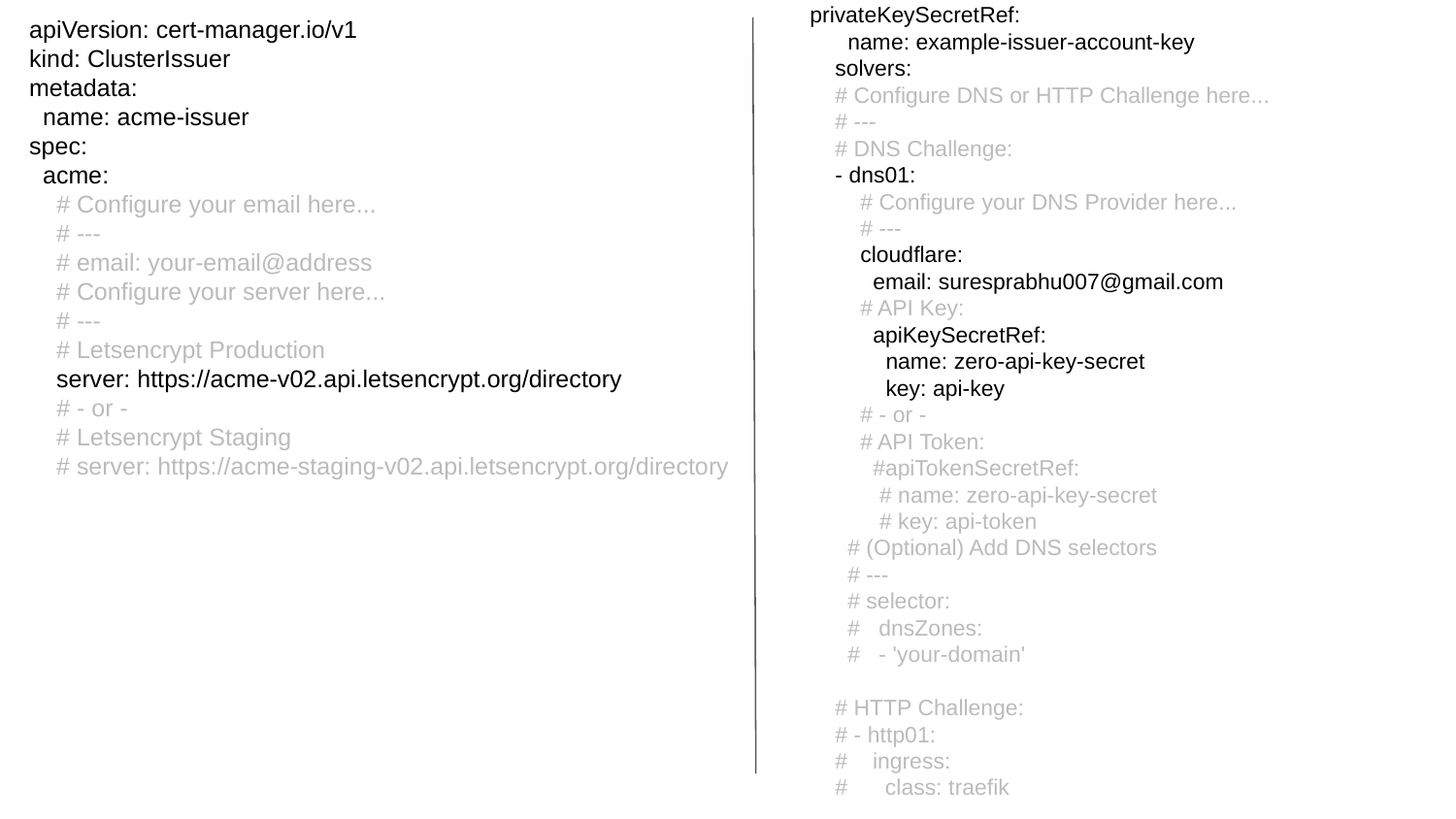

apiVersion: cert-manager.io/v1
kind: ClusterIssuer
metadata:
  name: acme-issuer
spec:
  acme:
    # Configure your email here...
    # ---
    # email: your-email@address
    # Configure your server here...
    # ---
    # Letsencrypt Production
    server: https://acme-v02.api.letsencrypt.org/directory
    # - or -
    # Letsencrypt Staging
    # server: https://acme-staging-v02.api.letsencrypt.org/directory

privateKeySecretRef:
      name: example-issuer-account-key
    solvers:
    # Configure DNS or HTTP Challenge here...
    # ---
    # DNS Challenge:
    - dns01:
        # Configure your DNS Provider here...
        # ---
        cloudflare:
          email: suresprabhu007@gmail.com
        # API Key:
          apiKeySecretRef:
            name: zero-api-key-secret
            key: api-key
        # - or -
        # API Token:
          #apiTokenSecretRef:
           # name: zero-api-key-secret
           # key: api-token
      # (Optional) Add DNS selectors
      # ---
      # selector:
      #   dnsZones:
      #   - 'your-domain'

    # HTTP Challenge:
    # - http01:
    #    ingress:
    #      class: traefik